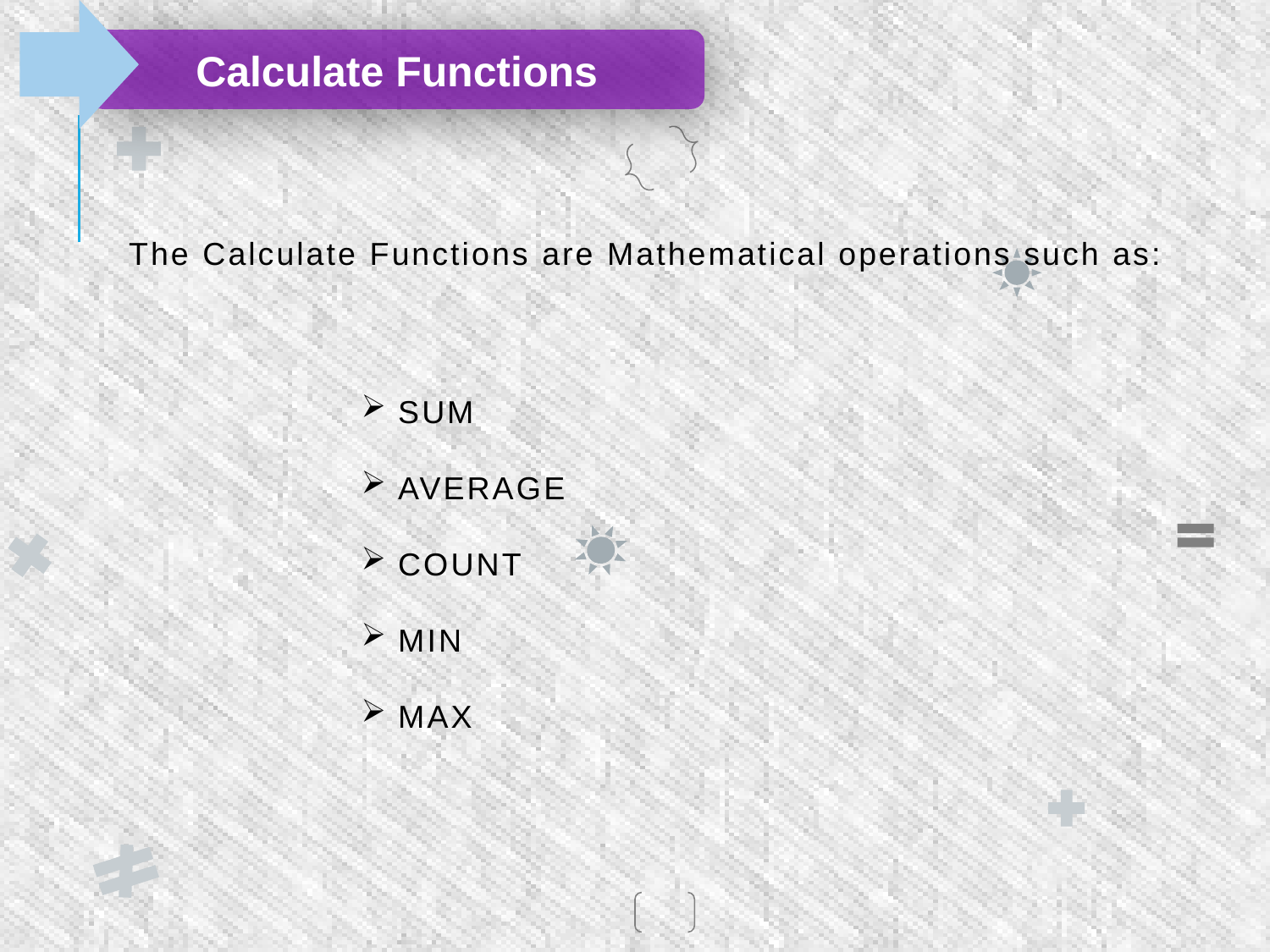

Calculate Functions

The Calculate Functions are Mathematical operations such as:

 SUM
 AVERAGE
 COUNT
 MIN
 MAX